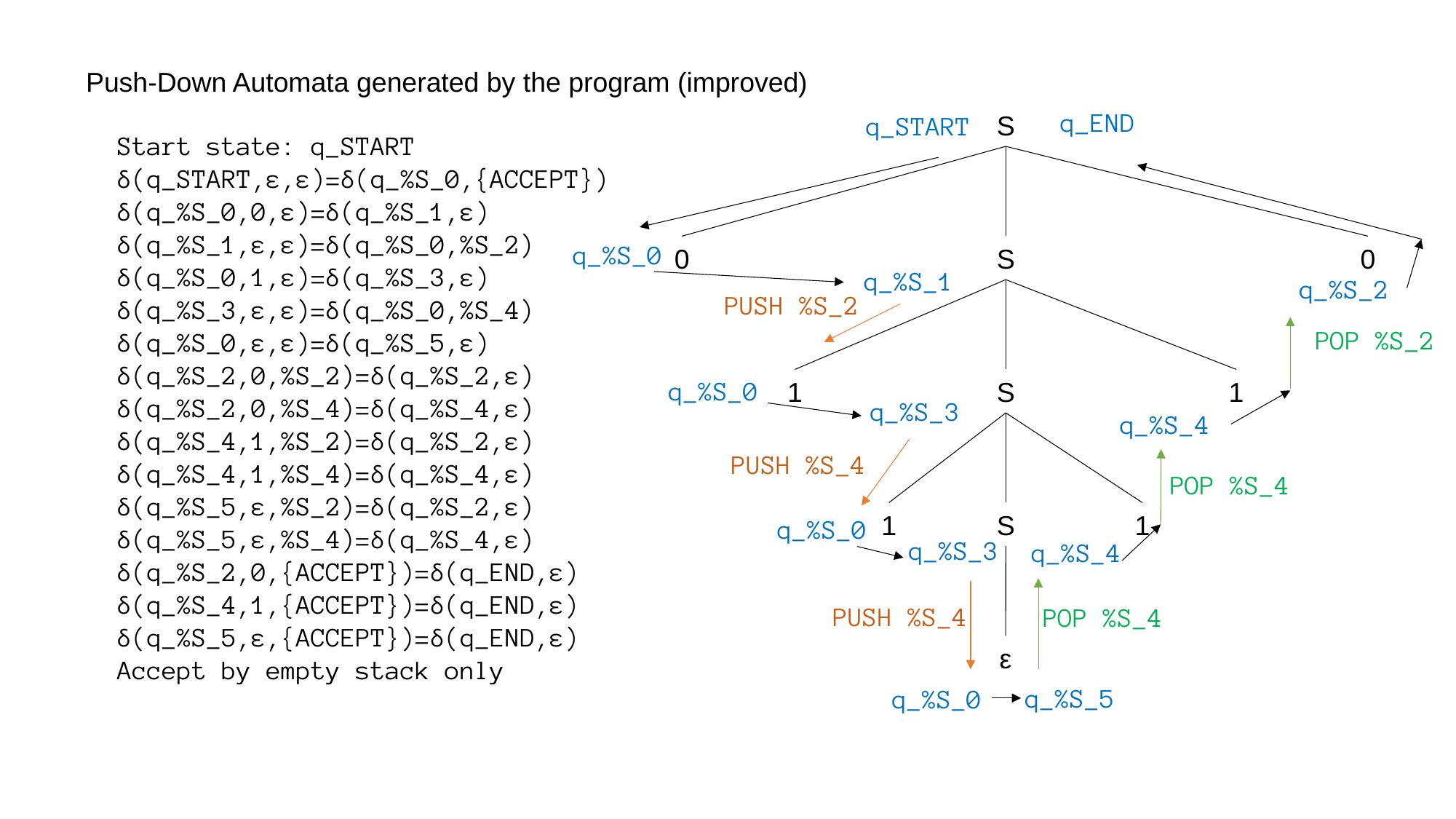

Push-Down Automata generated by the program (improved)
q_END
q_START
S
0
S
0
1
S
1
1
S
1
ε
Start state: q_START
δ(q_START,ε,ε)=δ(q_%S_0,{ACCEPT})
δ(q_%S_0,0,ε)=δ(q_%S_1,ε)
δ(q_%S_1,ε,ε)=δ(q_%S_0,%S_2)
δ(q_%S_0,1,ε)=δ(q_%S_3,ε)
δ(q_%S_3,ε,ε)=δ(q_%S_0,%S_4)
δ(q_%S_0,ε,ε)=δ(q_%S_5,ε)
δ(q_%S_2,0,%S_2)=δ(q_%S_2,ε)
δ(q_%S_2,0,%S_4)=δ(q_%S_4,ε)
δ(q_%S_4,1,%S_2)=δ(q_%S_2,ε)
δ(q_%S_4,1,%S_4)=δ(q_%S_4,ε)
δ(q_%S_5,ε,%S_2)=δ(q_%S_2,ε)
δ(q_%S_5,ε,%S_4)=δ(q_%S_4,ε)
δ(q_%S_2,0,{ACCEPT})=δ(q_END,ε)
δ(q_%S_4,1,{ACCEPT})=δ(q_END,ε)
δ(q_%S_5,ε,{ACCEPT})=δ(q_END,ε)
Accept by empty stack only
q_%S_0
q_%S_1
q_%S_2
PUSH %S_2
POP %S_2
q_%S_0
q_%S_3
q_%S_4
PUSH %S_4
POP %S_4
q_%S_0
q_%S_3
q_%S_4
PUSH %S_4
POP %S_4
q_%S_5
q_%S_0